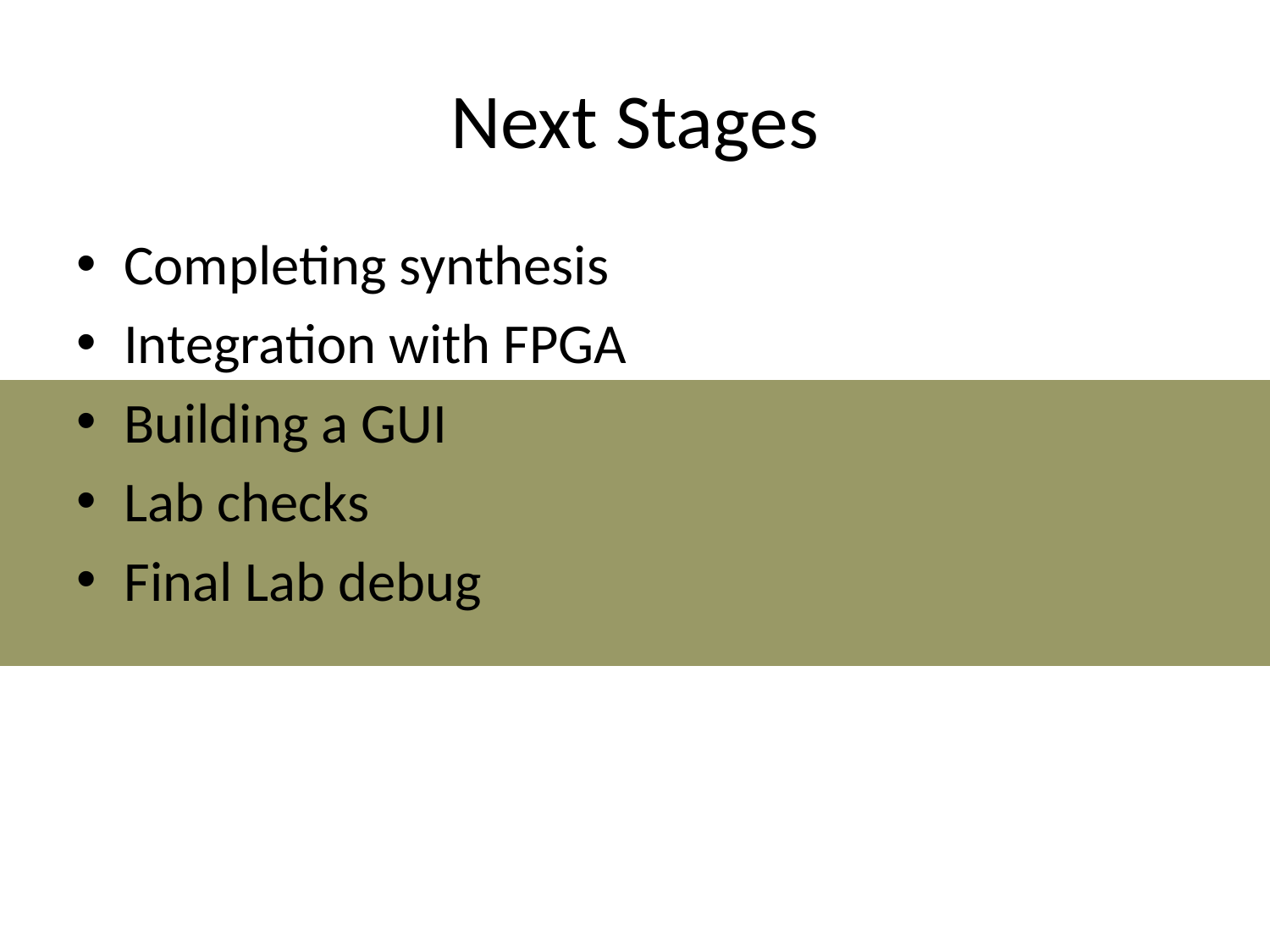

# Next Stages
Completing synthesis
Integration with FPGA
Building a GUI
Lab checks
Final Lab debug